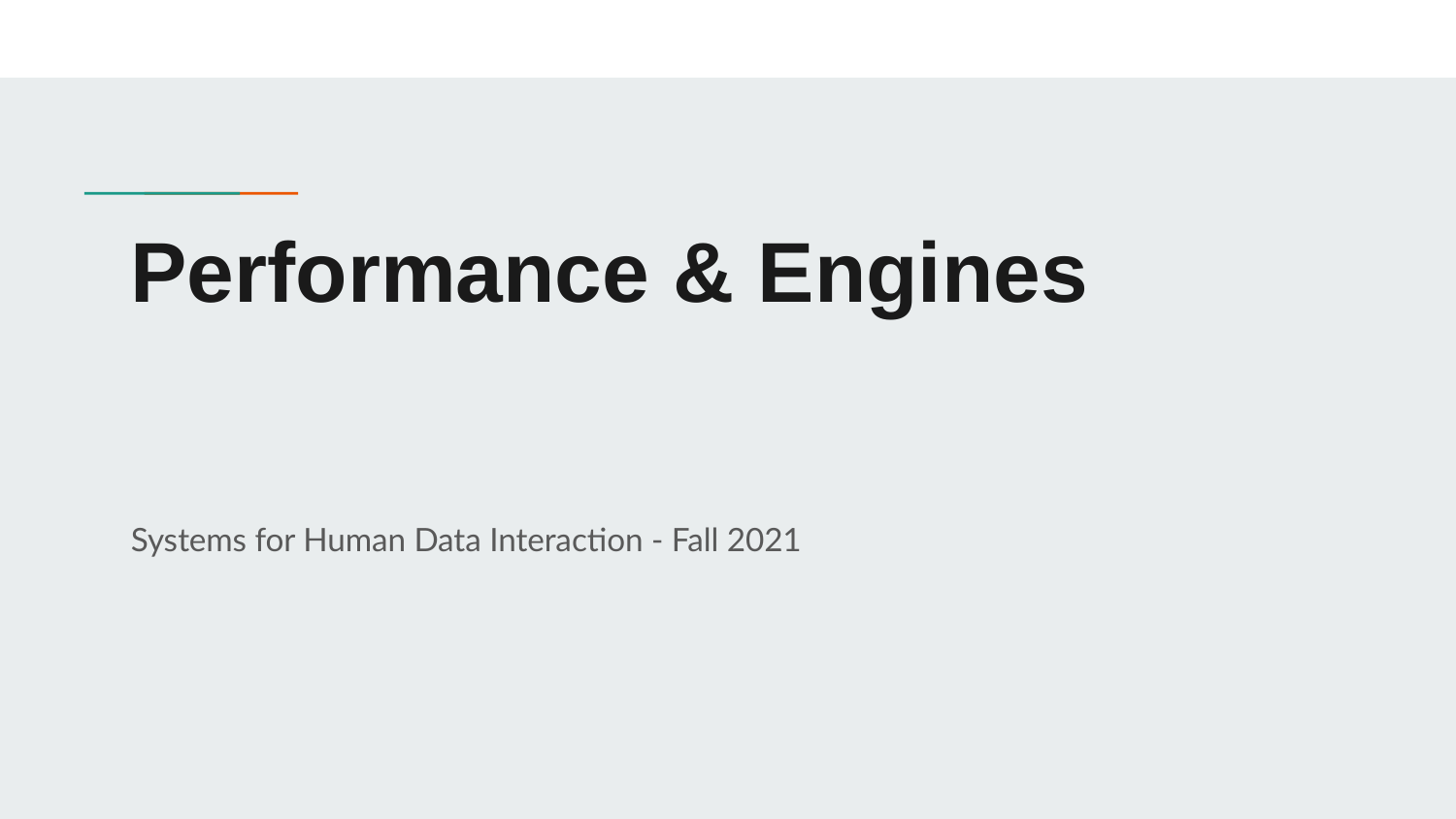

# Performance & Engines
Systems for Human Data Interaction - Fall 2021